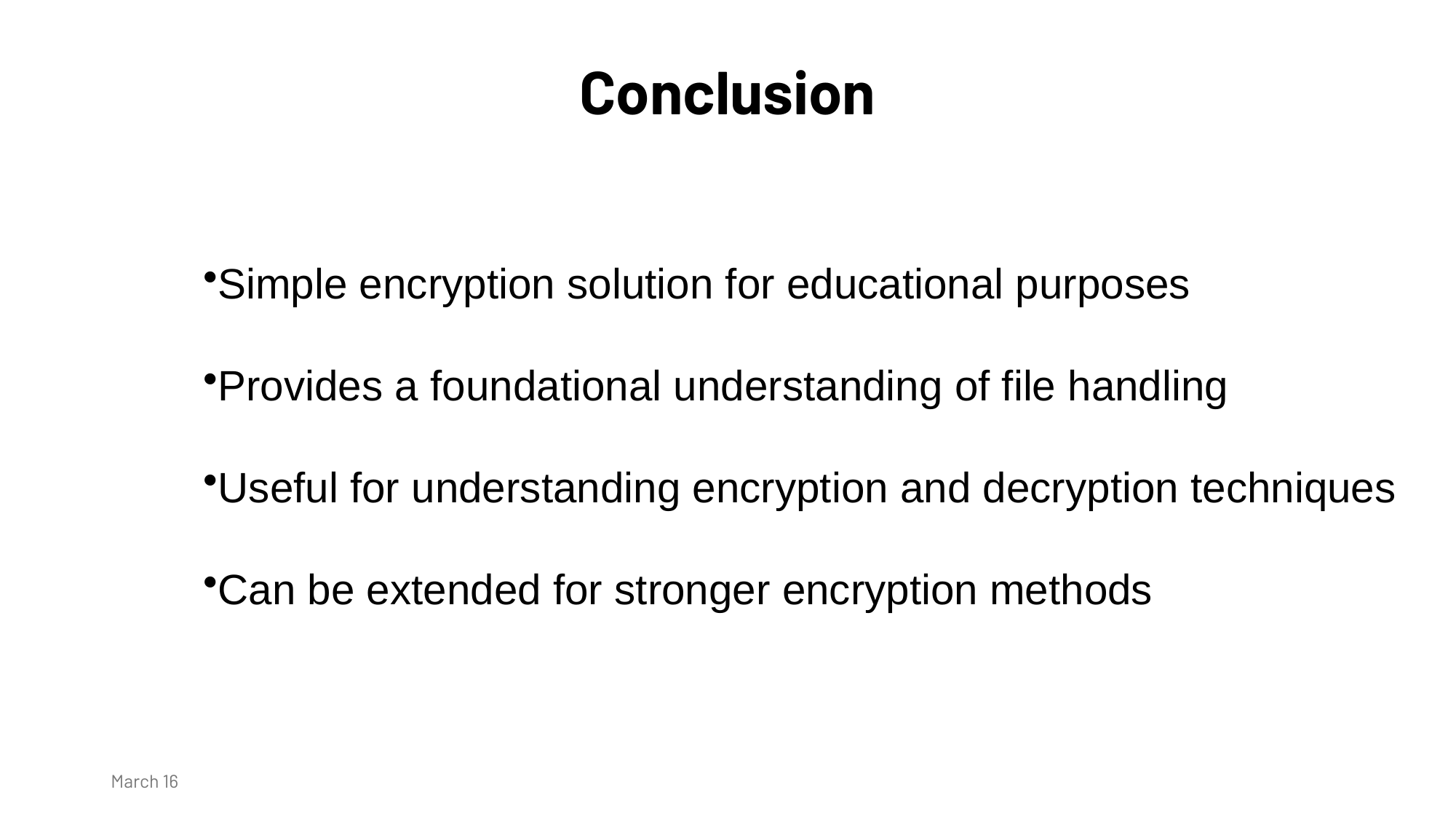

# Conclusion

Simple encryption solution for educational purposes

Provides a foundational understanding of file handling

Useful for understanding encryption and decryption techniques

Can be extended for stronger encryption methods
March 16
7